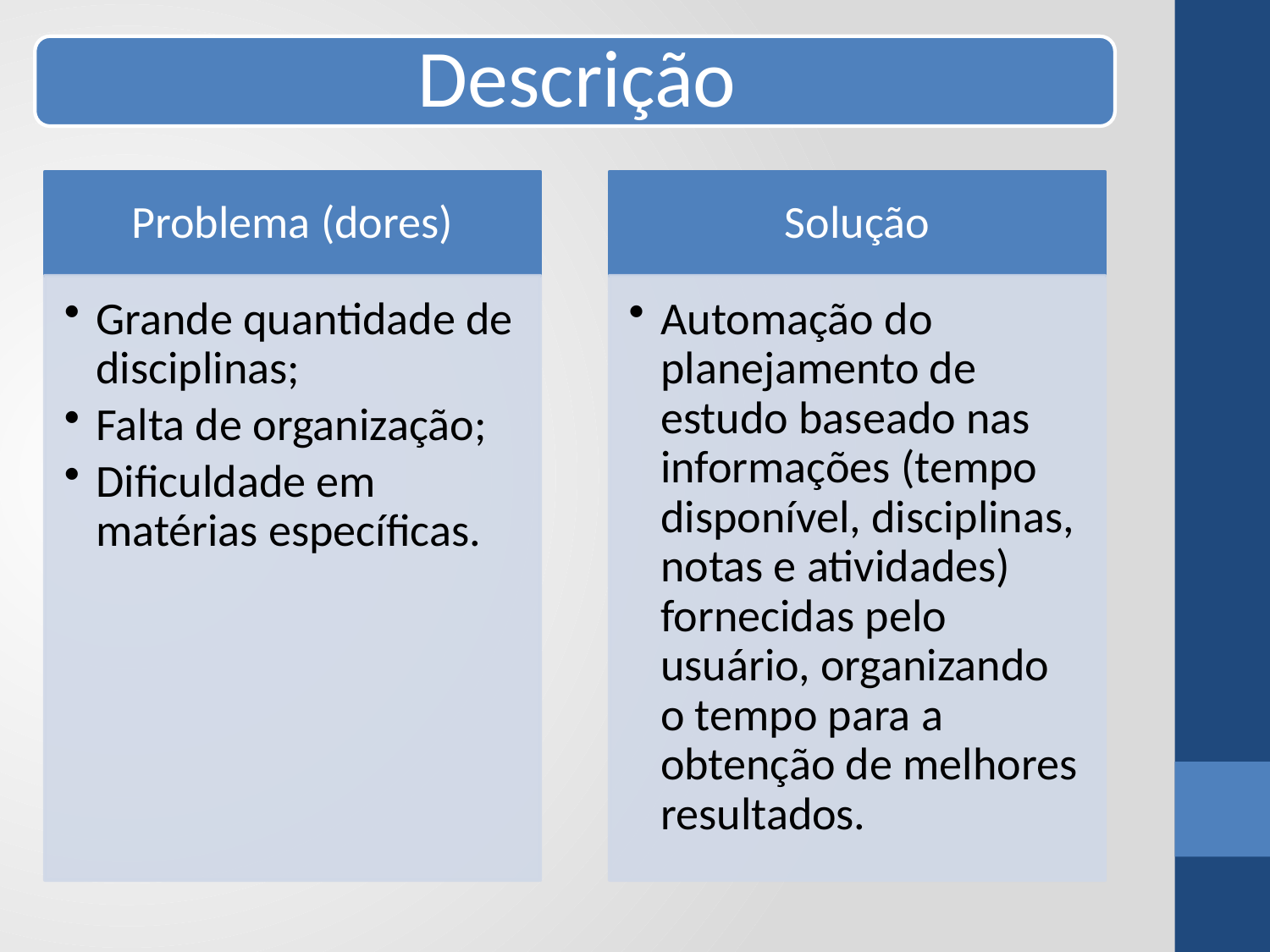

Descrição
Problema (dores)
Grande quantidade de disciplinas;
Falta de organização;
Dificuldade em matérias específicas.
Solução
Automação do planejamento de estudo baseado nas informações (tempo disponível, disciplinas, notas e atividades) fornecidas pelo usuário, organizando o tempo para a obtenção de melhores resultados.